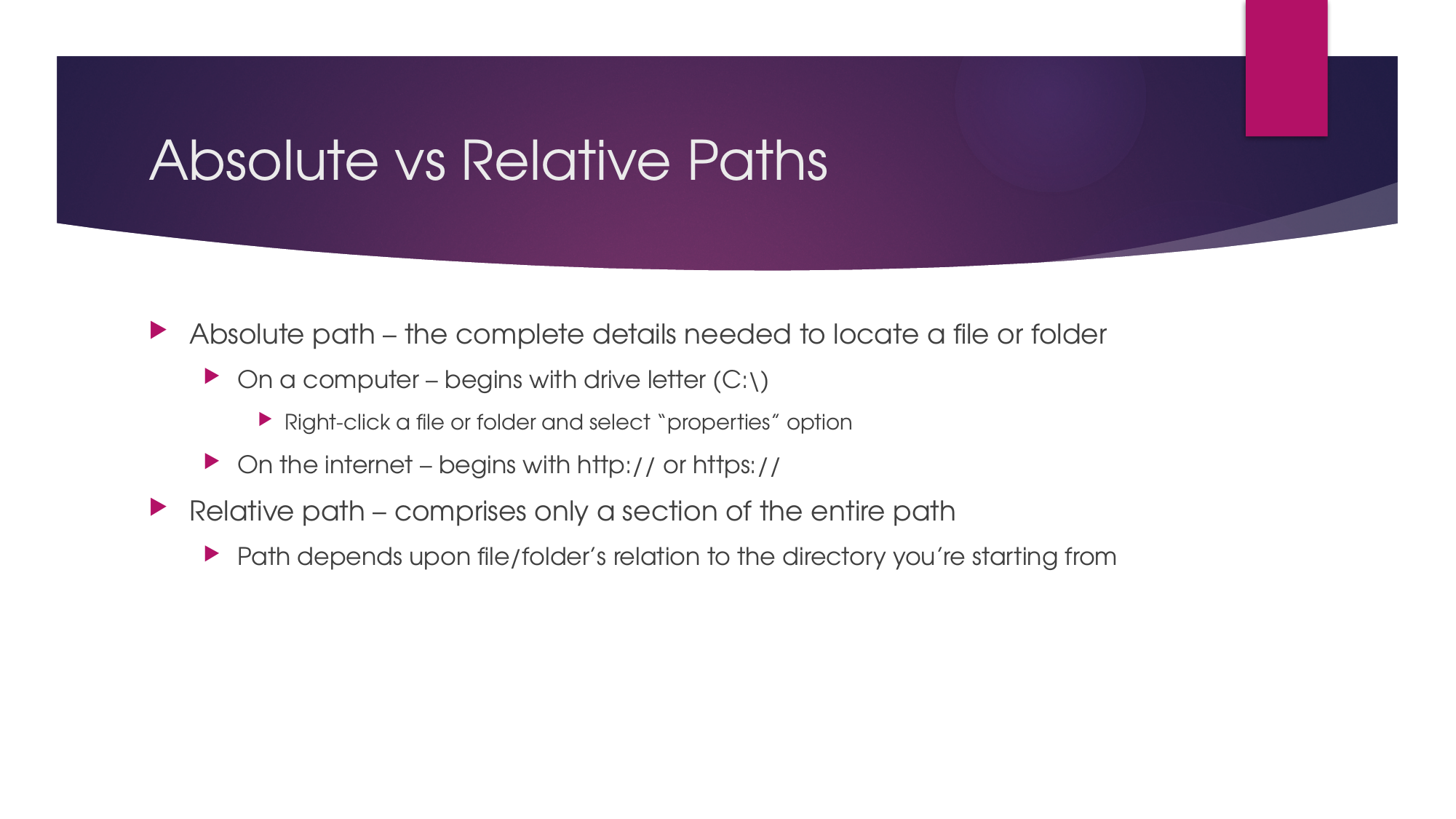

# Absolute vs Relative Paths
Absolute path – the complete details needed to locate a file or folder
On a computer – begins with drive letter (C:\)
Right-click a file or folder and select “properties” option
On the internet – begins with http:// or https://
Relative path – comprises only a section of the entire path
Path depends upon file/folder’s relation to the directory you’re starting from